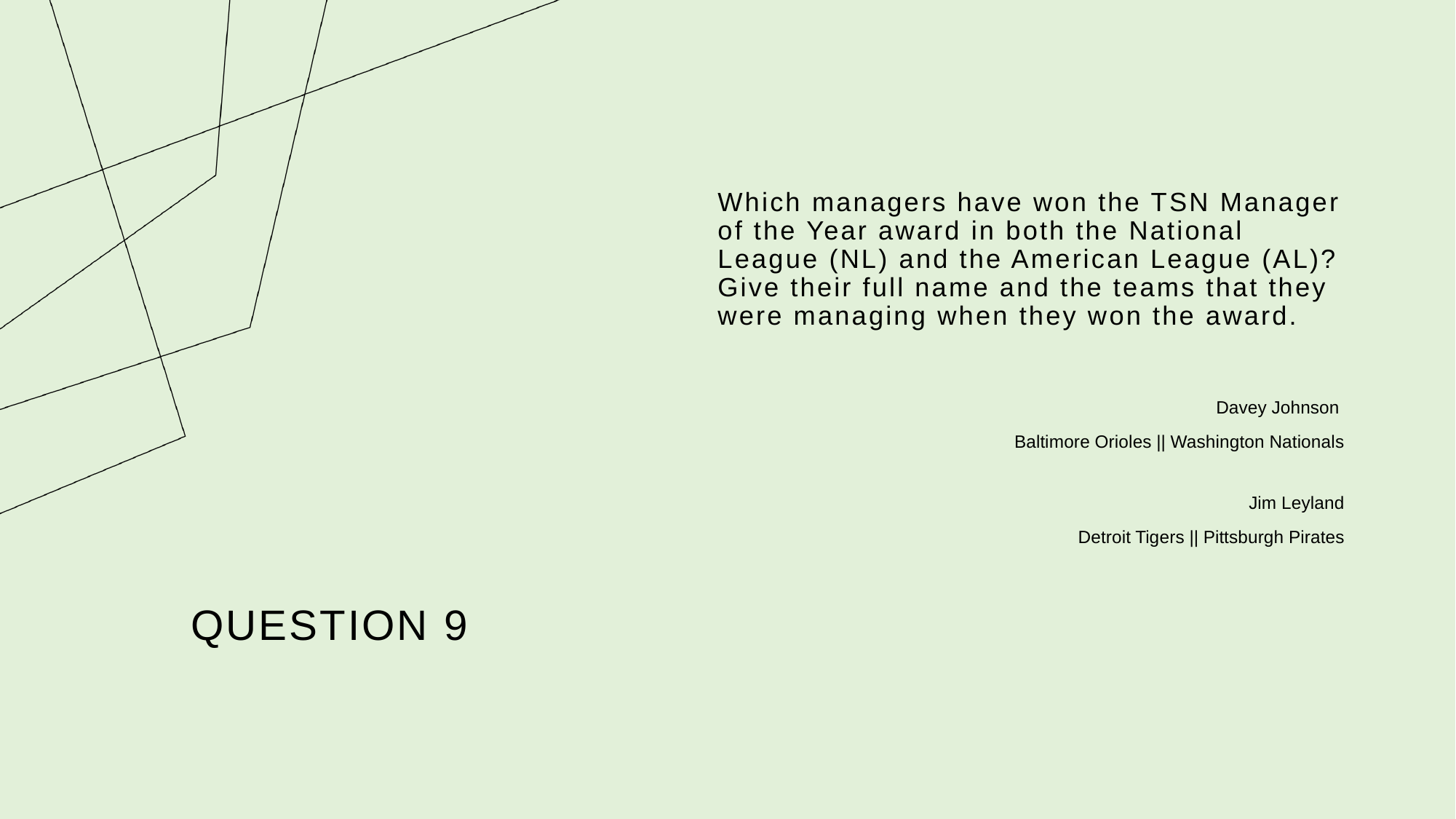

Which managers have won the TSN Manager of the Year award in both the National League (NL) and the American League (AL)? Give their full name and the teams that they were managing when they won the award.
 Davey Johnson
Baltimore Orioles || Washington Nationals
 Jim Leyland
Detroit Tigers || Pittsburgh Pirates
# Question 9